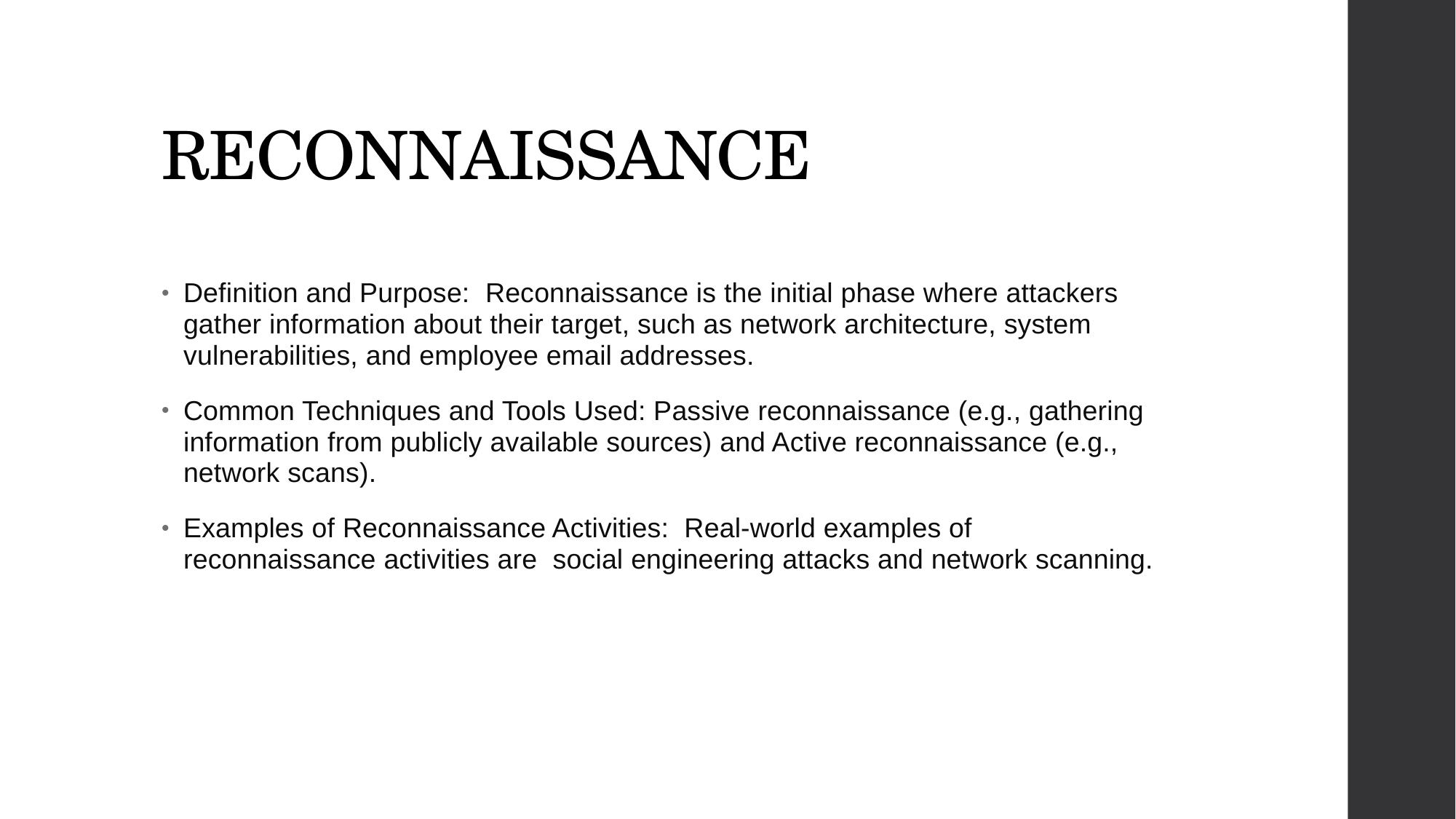

# RECONNAISSANCE
Definition and Purpose:  Reconnaissance is the initial phase where attackers gather information about their target, such as network architecture, system vulnerabilities, and employee email addresses.
Common Techniques and Tools Used: Passive reconnaissance (e.g., gathering information from publicly available sources) and Active reconnaissance (e.g., network scans).
Examples of Reconnaissance Activities:  Real-world examples of reconnaissance activities are  social engineering attacks and network scanning.